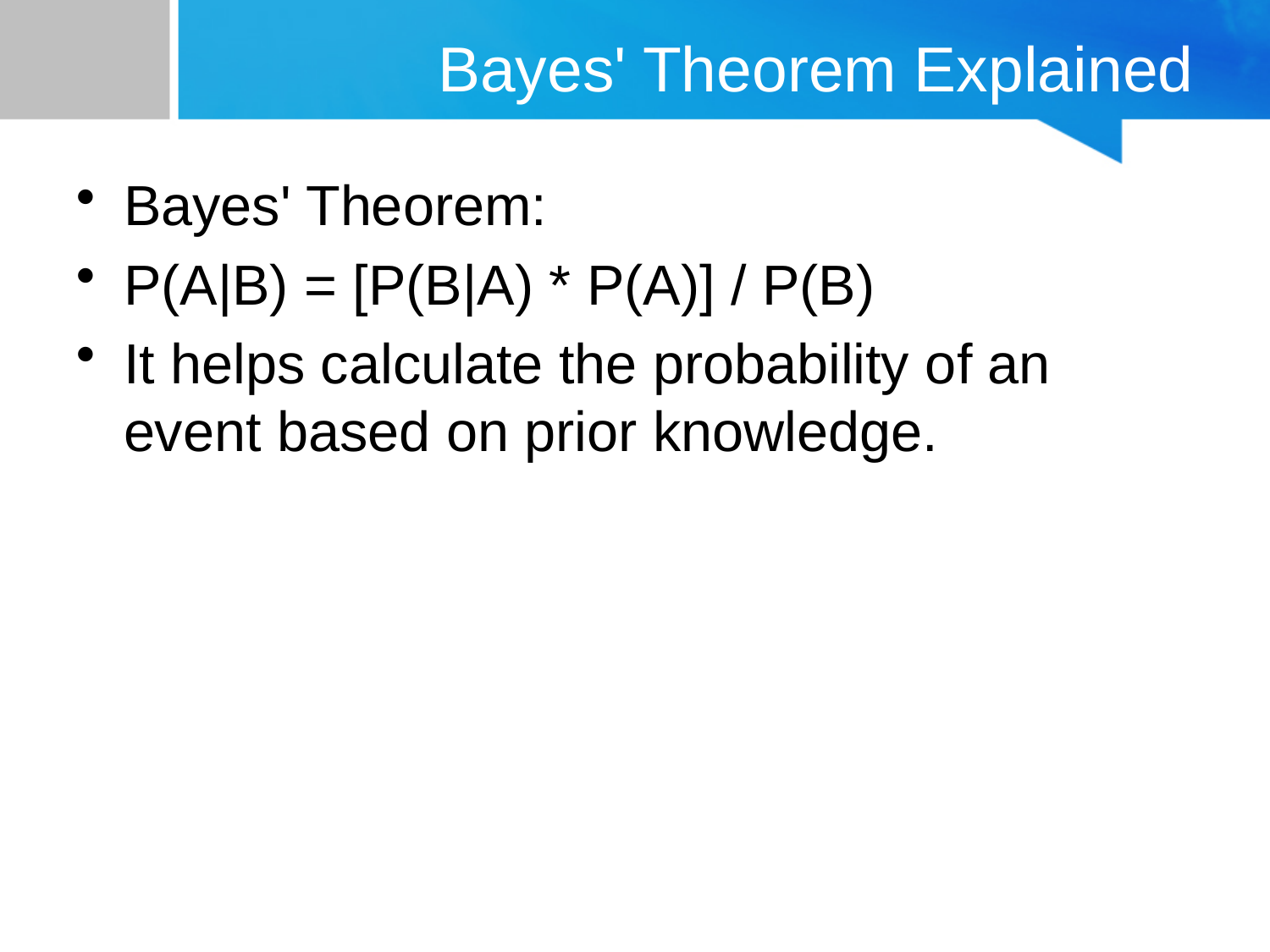

# Bayes' Theorem Explained
Bayes' Theorem:
P(A|B) = [P(B|A) * P(A)] / P(B)
It helps calculate the probability of an event based on prior knowledge.